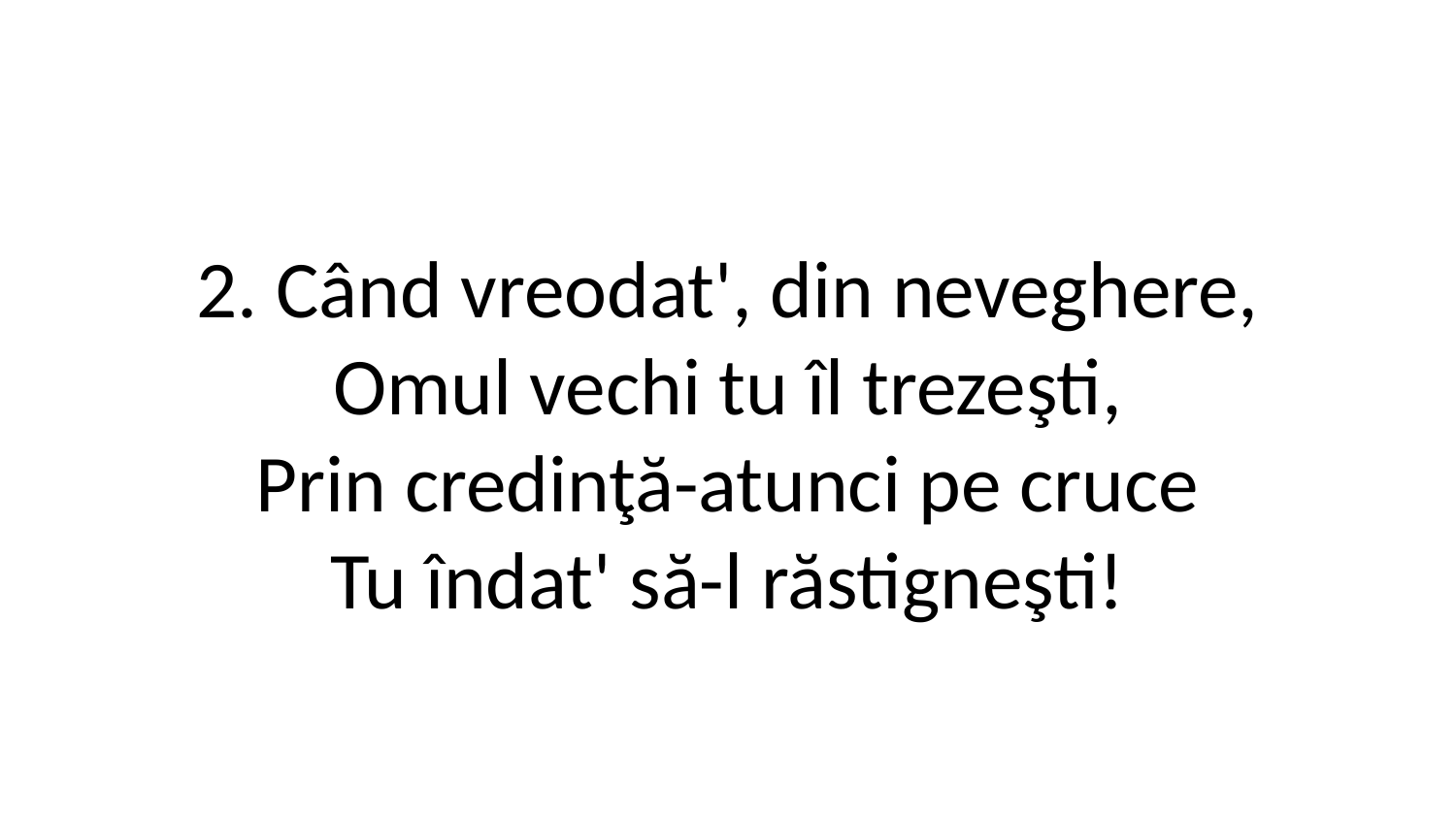

2. Când vreodat', din neveghere,
Omul vechi tu îl trezeşti,
Prin credinţă-atunci pe cruce
Tu îndat' să-l răstigneşti!